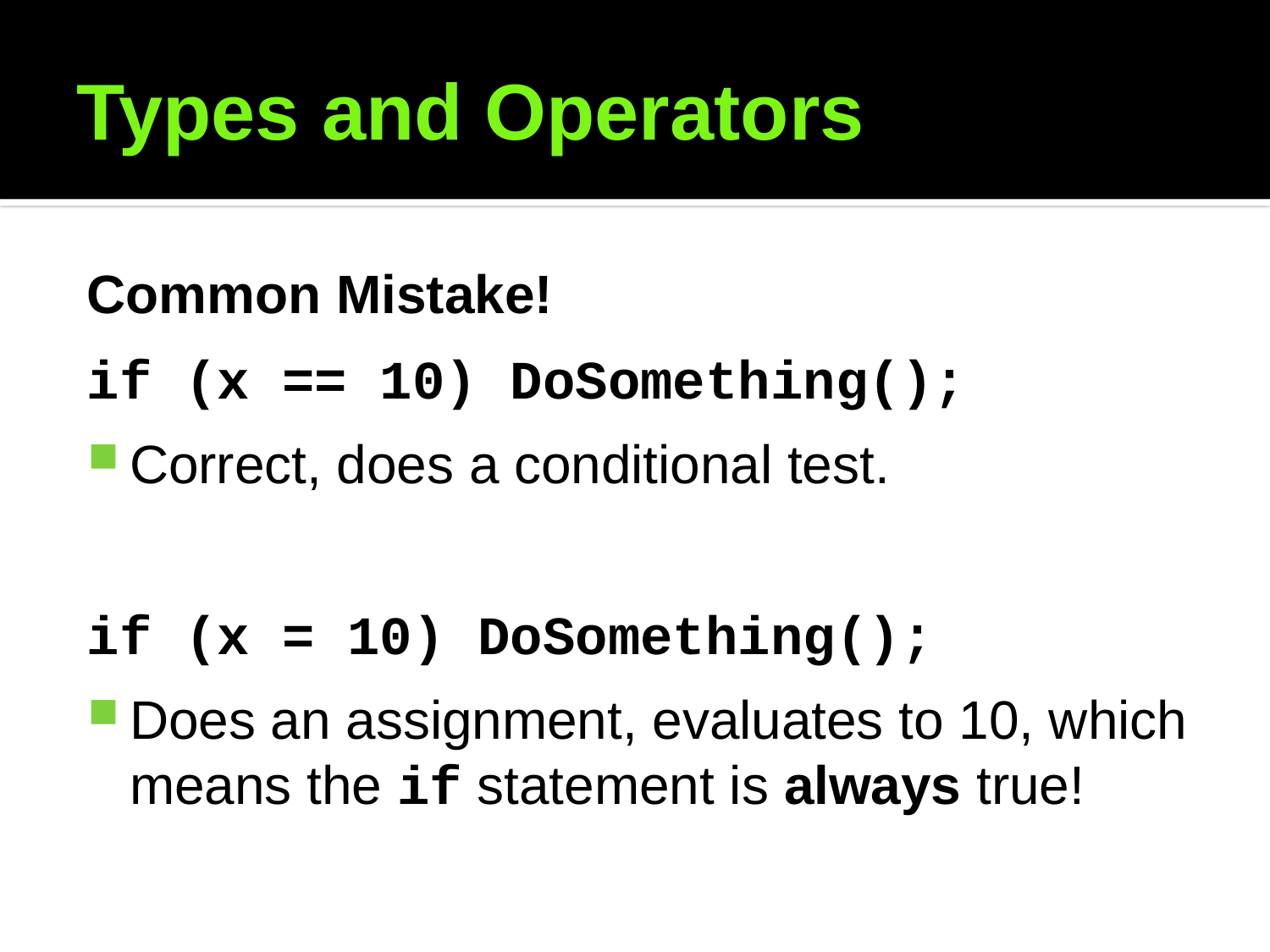

# Types and Operators
Common Mistake!
if (x == 10) DoSomething();
Correct, does a conditional test.

if (x = 10) DoSomething();
Does an assignment, evaluates to 10, which means the if statement is always true!